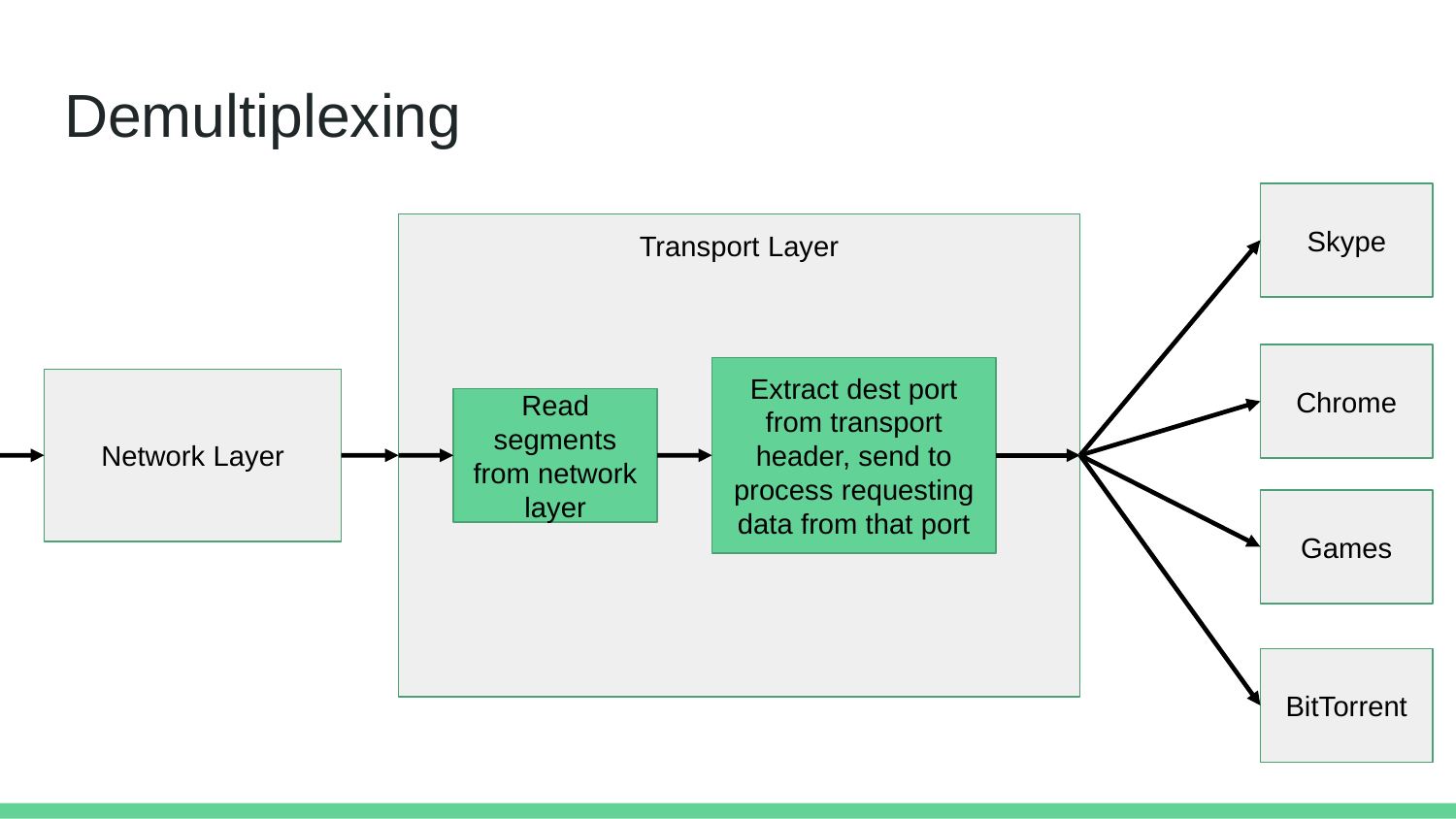

# Demultiplexing

Skype
Transport Layer
Chrome
Extract dest port from transport header, send to process requesting data from that port
Network Layer
Read segments from network layer
Games
BitTorrent